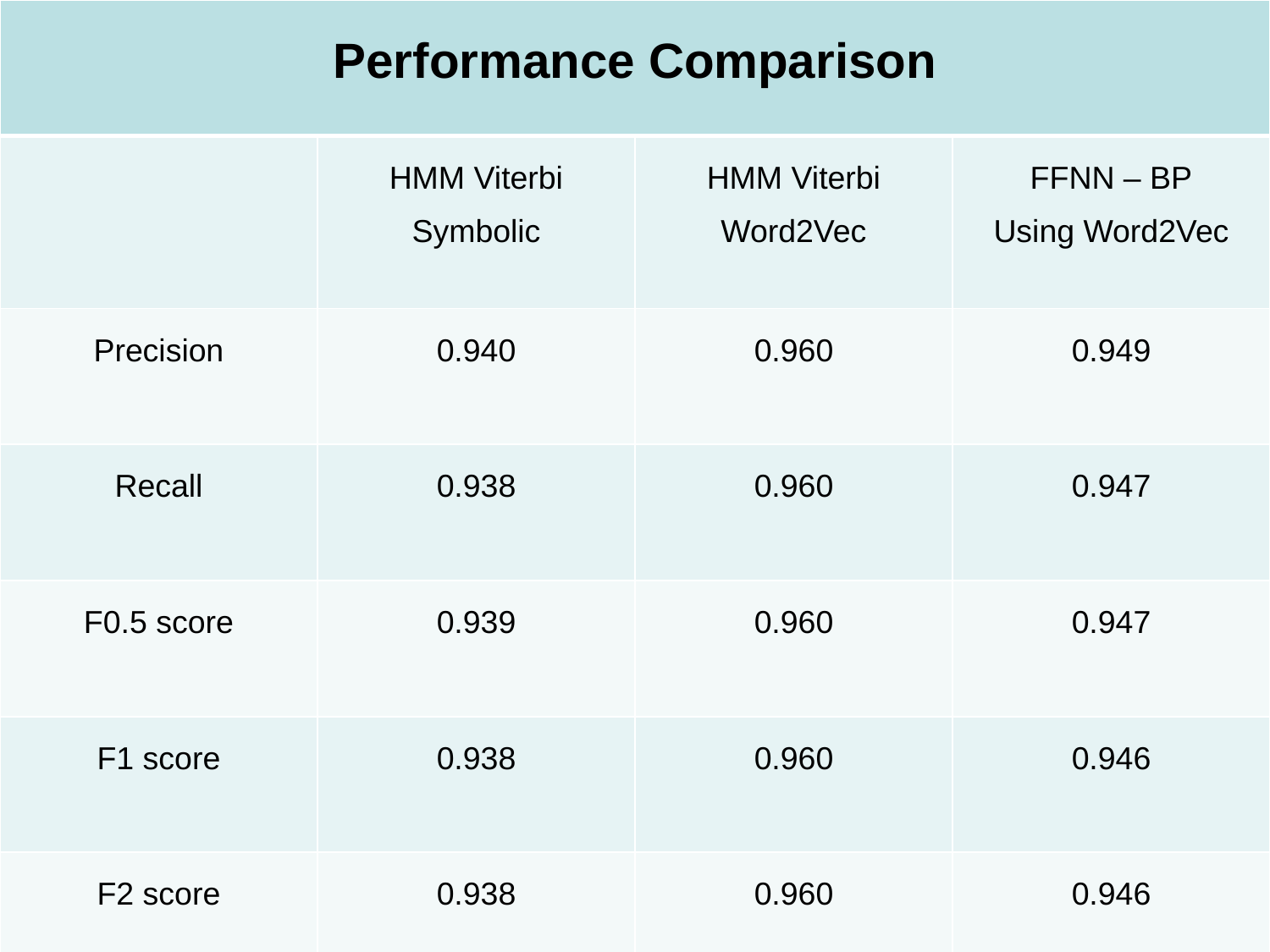

| Performance Comparison |  |  |  |
| --- | --- | --- | --- |
|  | HMM Viterbi Symbolic | HMM Viterbi Word2Vec | FFNN – BP Using Word2Vec |
| Precision | 0.940 | 0.960 | 0.949 |
| Recall | 0.938 | 0.960 | 0.947 |
| F0.5 score | 0.939 | 0.960 | 0.947 |
| F1 score | 0.938 | 0.960 | 0.946 |
| F2 score | 0.938 | 0.960 | 0.946 |